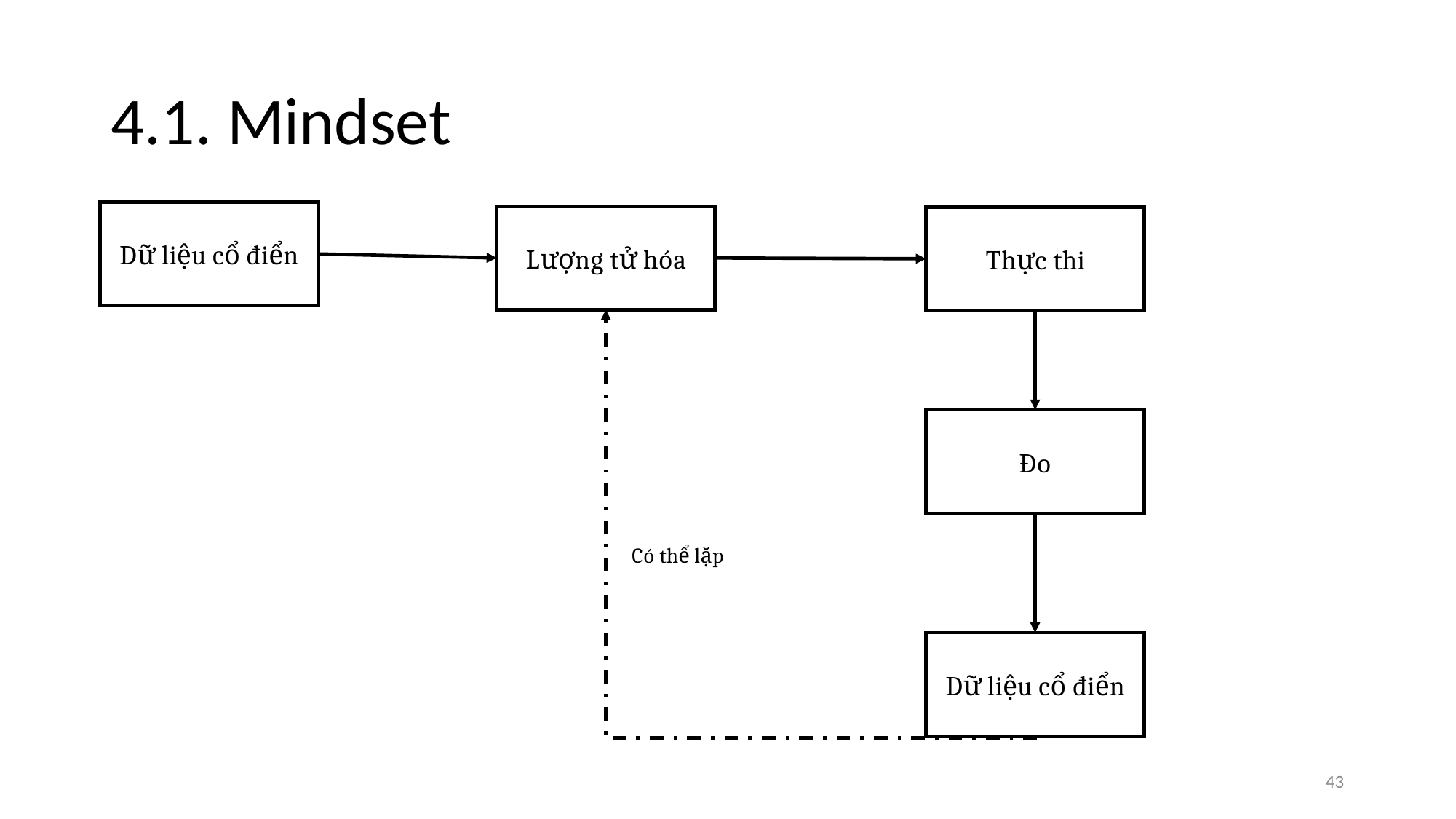

# 4.1. Mindset
Dữ liệu cổ điển
Lượng tử hóa
Thực thi
Đo
Có thể lặp
Dữ liệu cổ điển
43